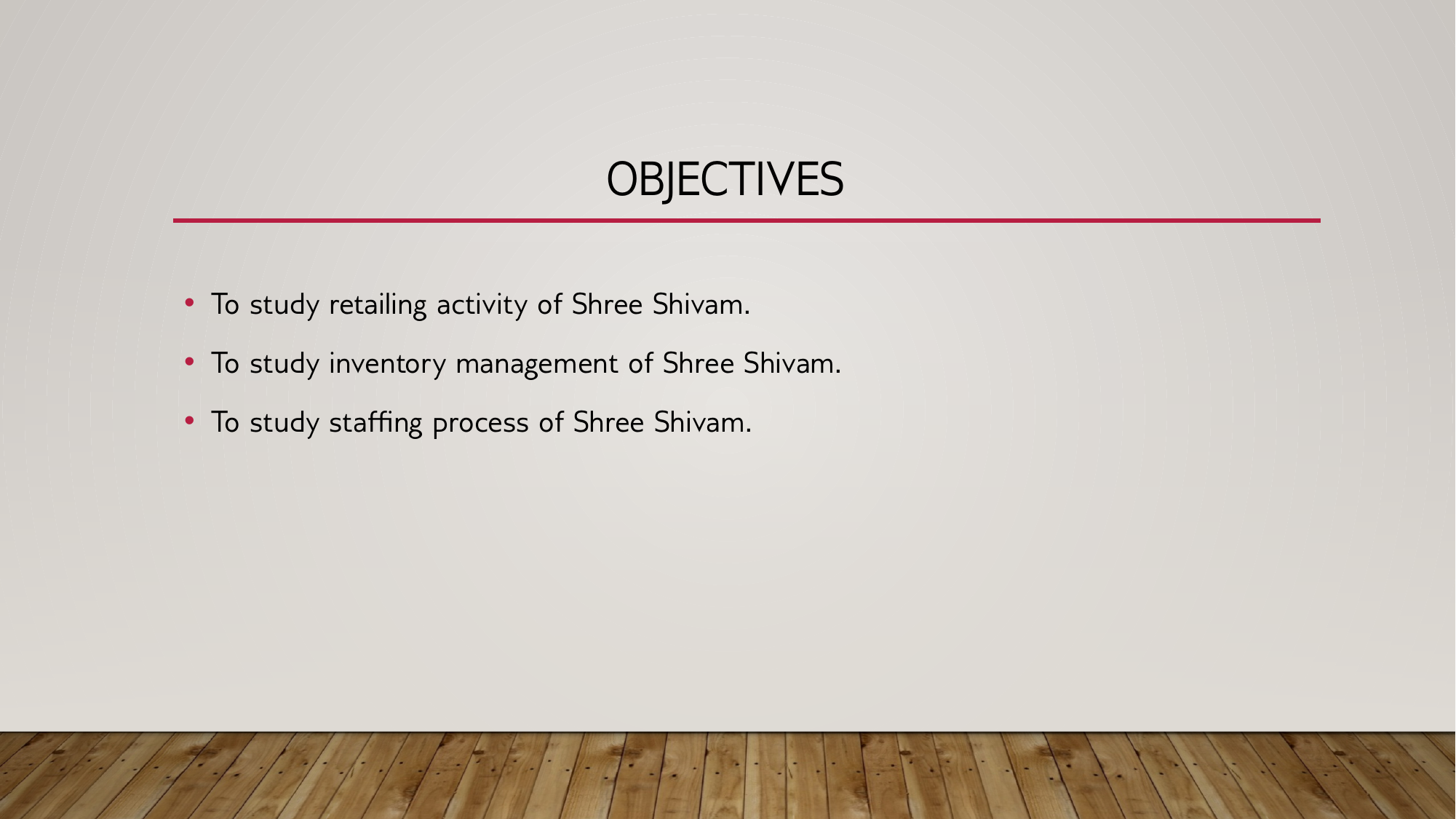

# objectives

To study retailing activity of Shree Shivam.
To study inventory management of Shree Shivam.
To study staffing process of Shree Shivam.